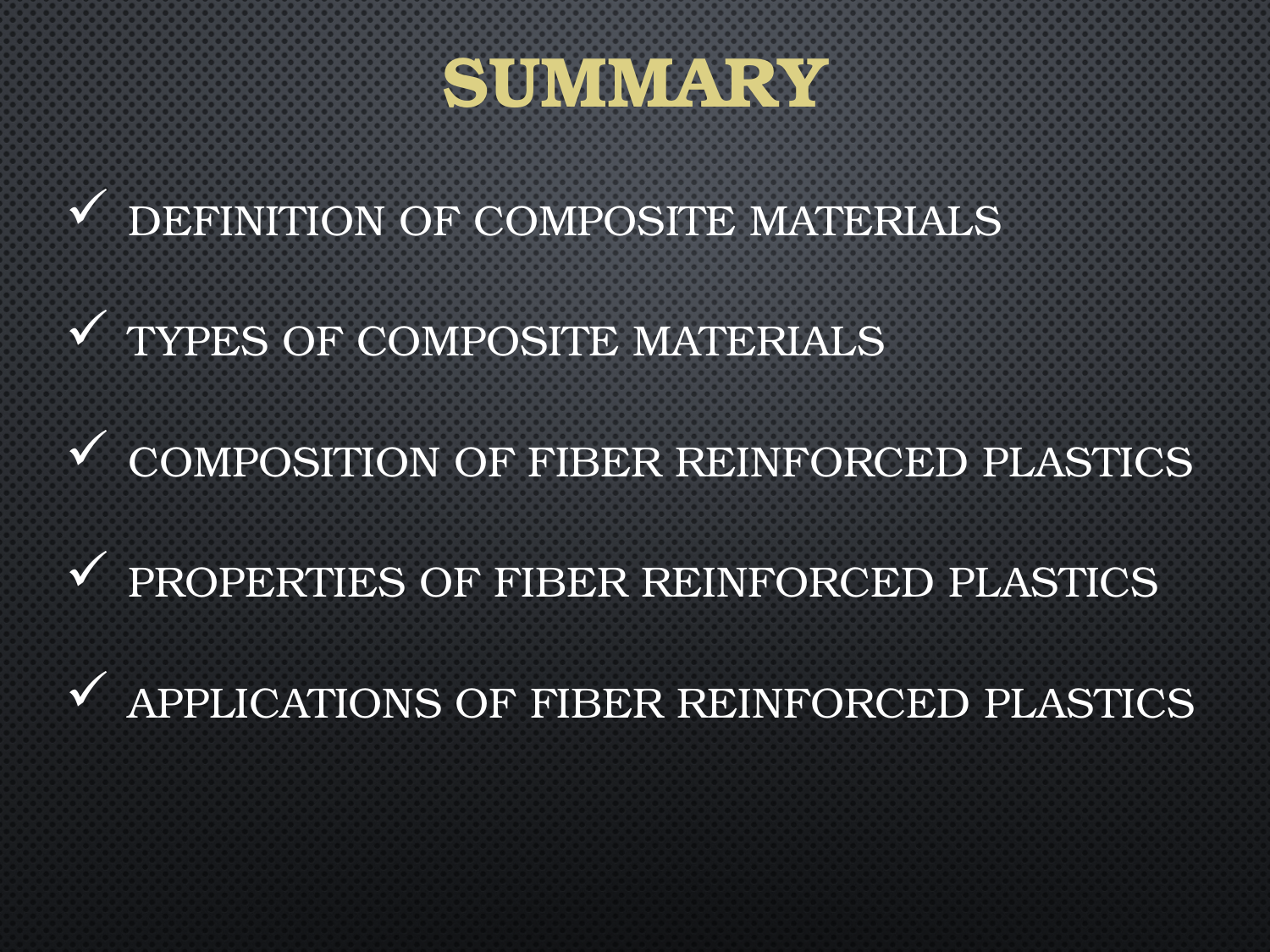

# summary
Definition of composite materials
Types of composite materials
Composition of Fiber reinforced plastics
Properties of Fiber reinforced plastics
Applications of Fiber reinforced plastics